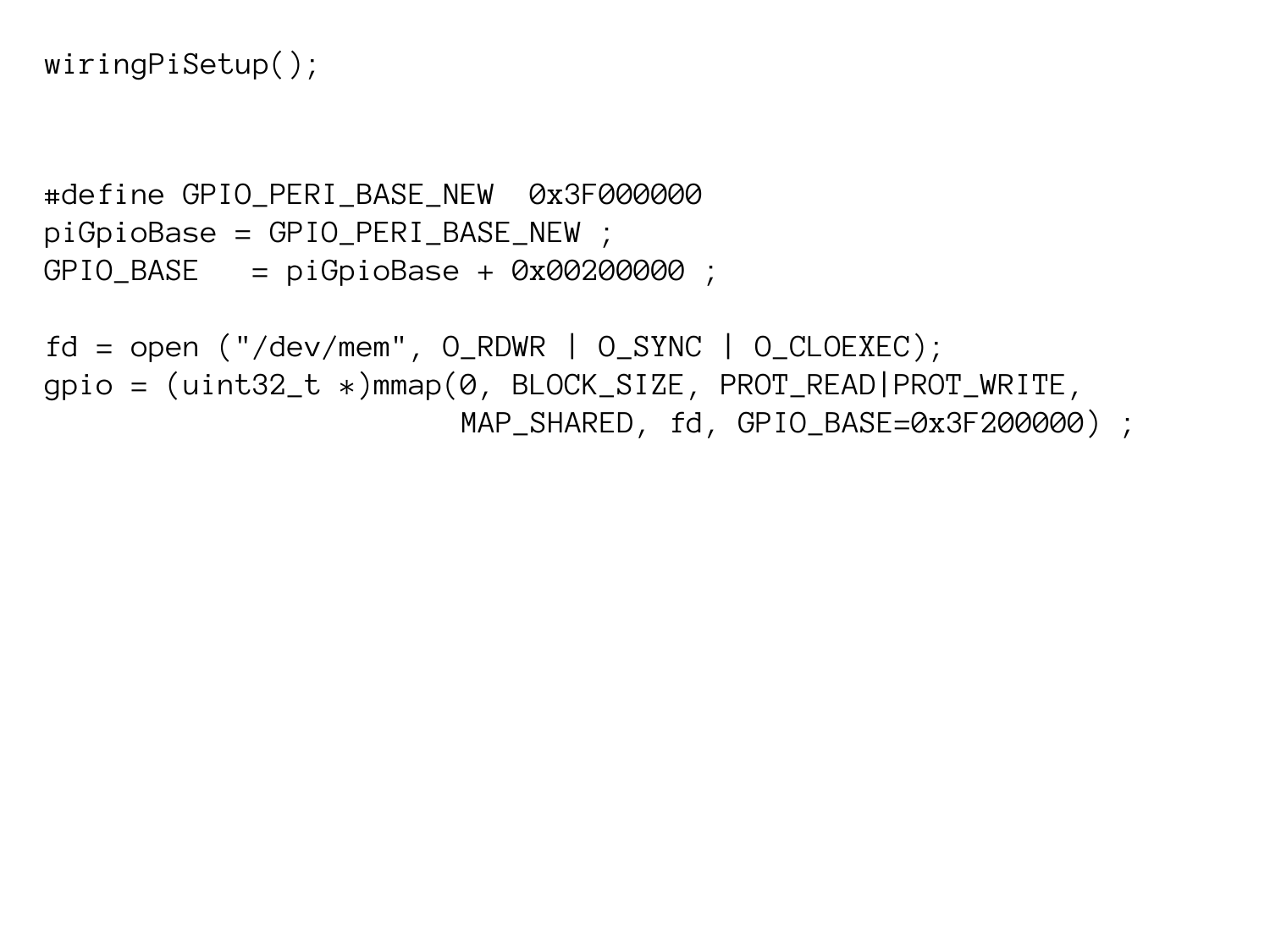

wiringPiSetup();
#define GPIO_PERI_BASE_NEW  0x3F000000
piGpioBase = GPIO_PERI_BASE_NEW ;
GPIO_BASE   = piGpioBase + 0x00200000 ;

fd = open ("/dev/mem", O_RDWR | O_SYNC | O_CLOEXEC);
gpio = (uint32_t *)mmap(0, BLOCK_SIZE, PROT_READ|PROT_WRITE,
                        MAP_SHARED, fd, GPIO_BASE=0x3F200000) ;